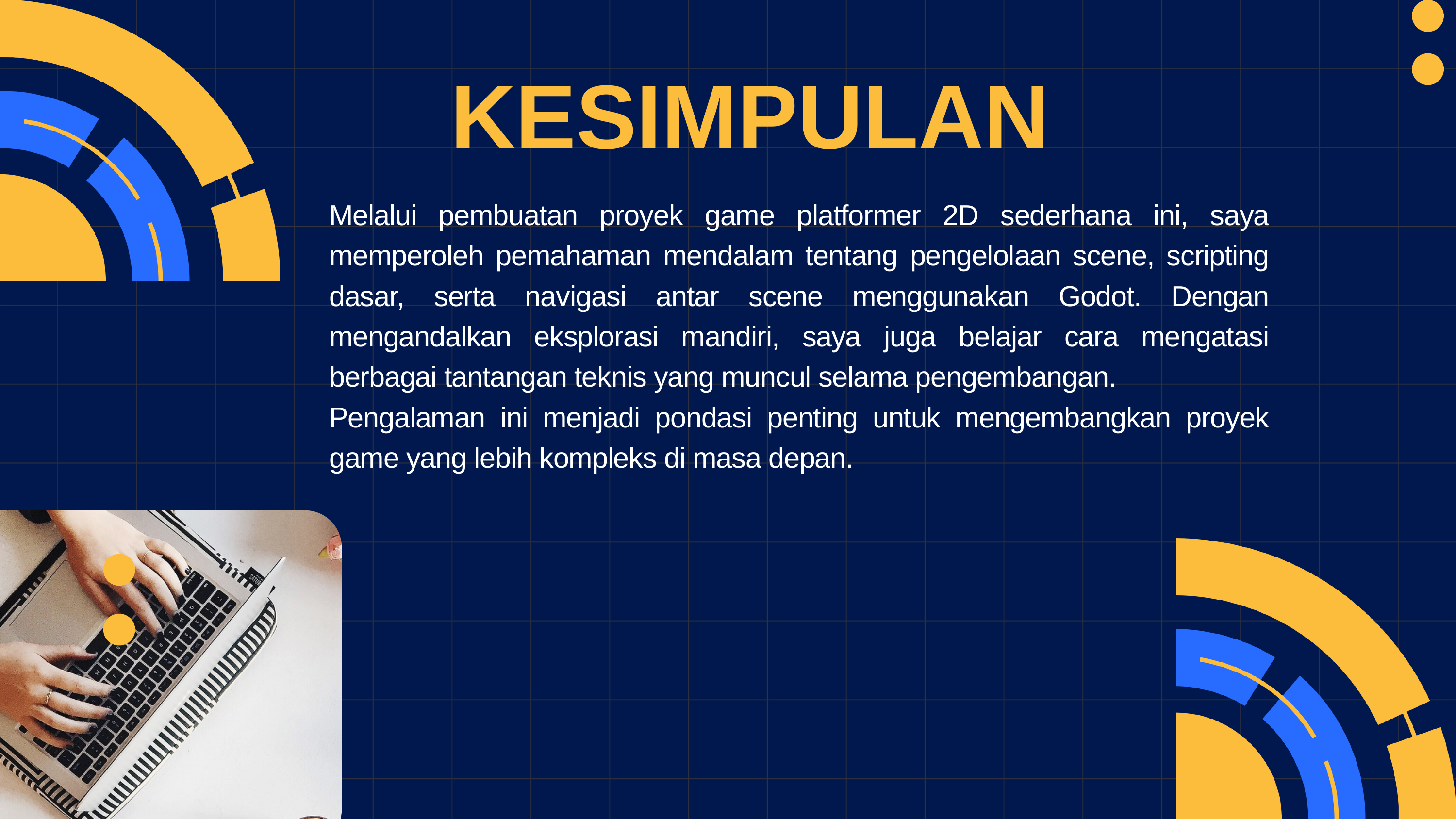

KESIMPULAN

Melalui pembuatan proyek game platformer 2D sederhana ini, saya memperoleh pemahaman mendalam tentang pengelolaan scene, scripting dasar, serta navigasi antar scene menggunakan Godot. Dengan mengandalkan eksplorasi mandiri, saya juga belajar cara mengatasi berbagai tantangan teknis yang muncul selama pengembangan.
Pengalaman ini menjadi pondasi penting untuk mengembangkan proyek game yang lebih kompleks di masa depan.